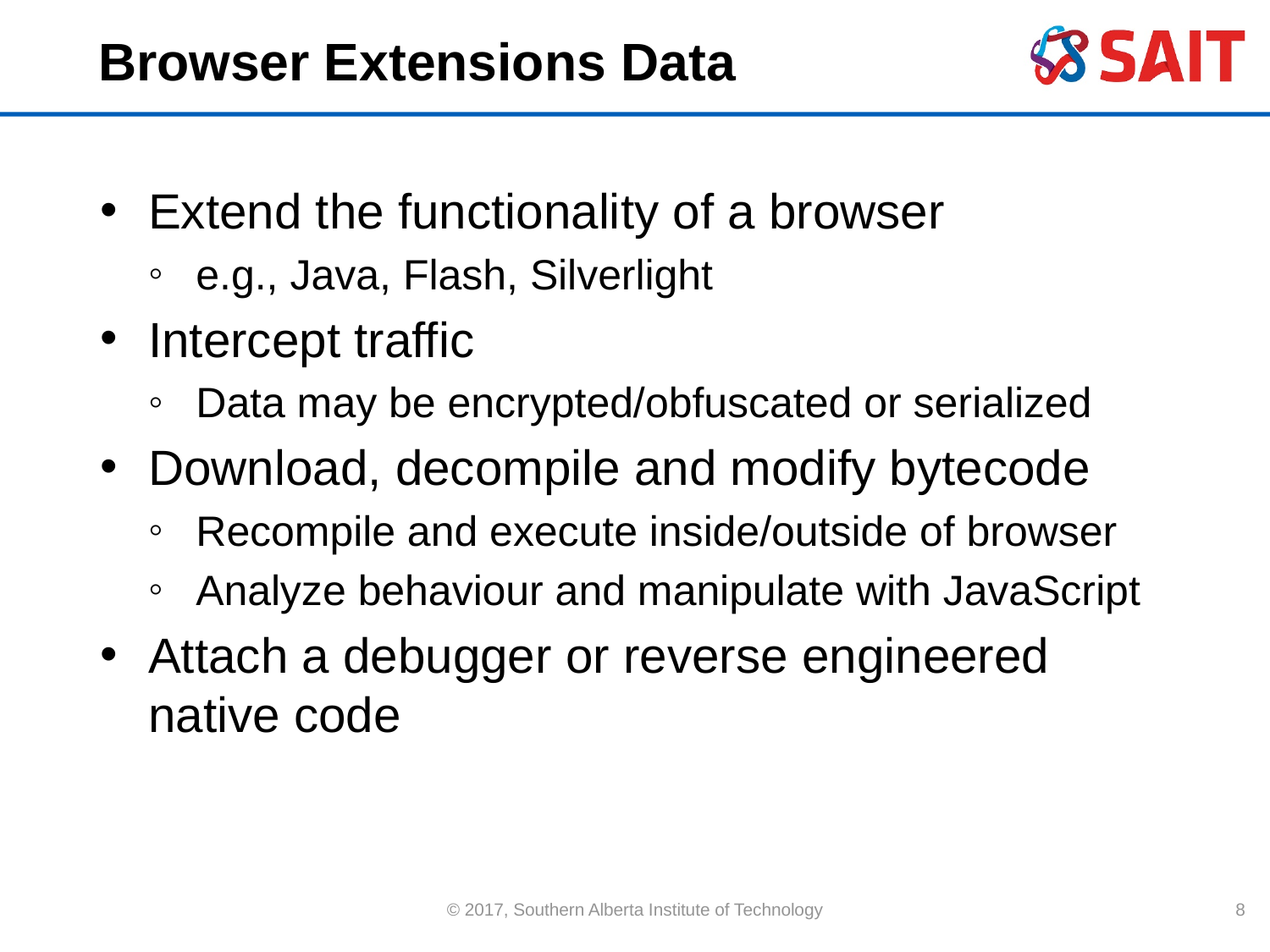

# Browser Extensions Data
Extend the functionality of a browser
e.g., Java, Flash, Silverlight
Intercept traffic
Data may be encrypted/obfuscated or serialized
Download, decompile and modify bytecode
Recompile and execute inside/outside of browser
Analyze behaviour and manipulate with JavaScript
Attach a debugger or reverse engineered native code